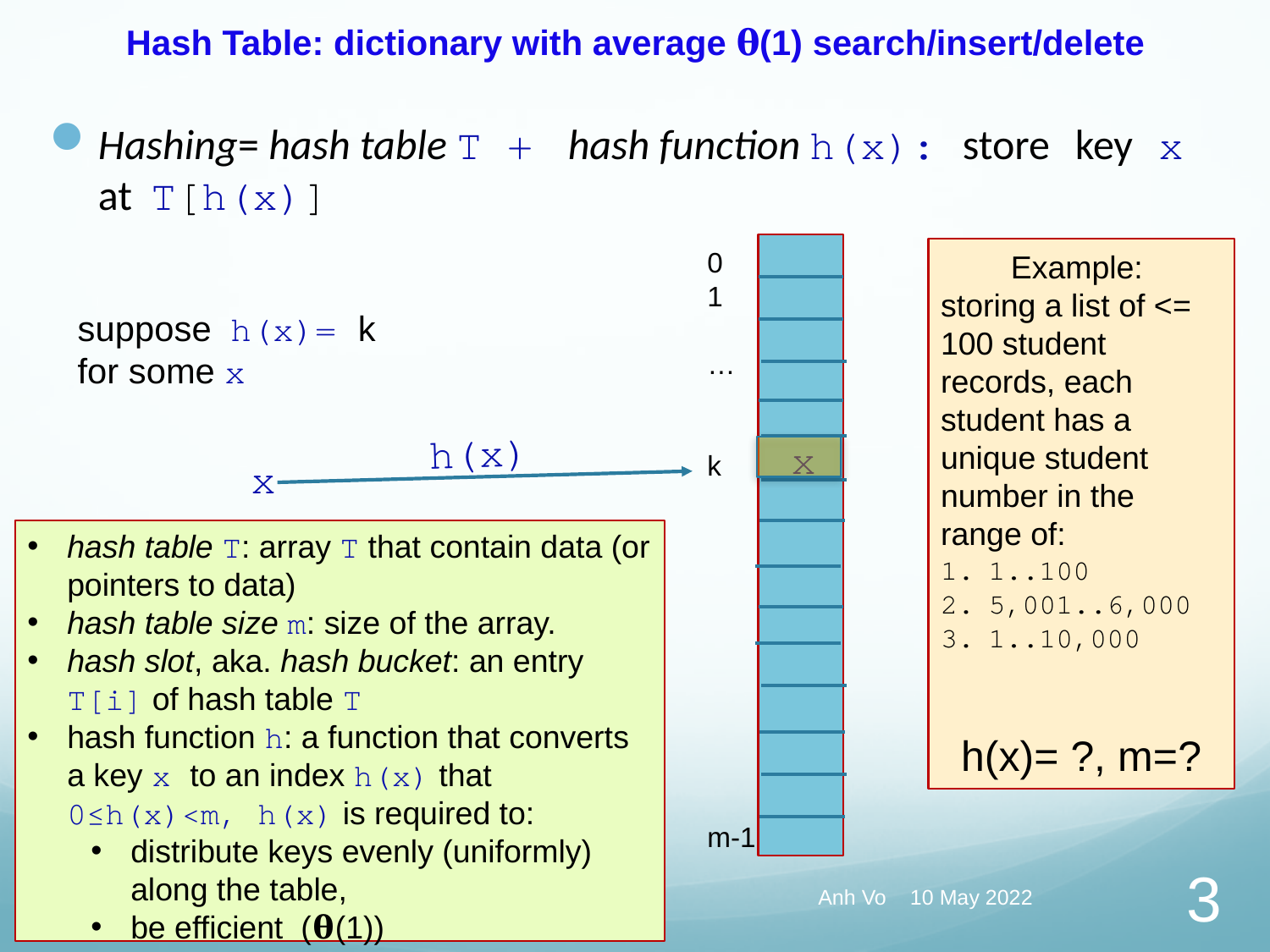

# Hash Table: dictionary with average 𝛉(1) search/insert/delete
Hashing= hash table T +  hash function h(x): store key x at  T[h(x)]

0
1

…

k

m-1

Example:
storing a list of <= 100 student records, each student has a unique student number in the range of:
1..100
5,001..6,000
1..10,000

h(x)= ?, m=?
suppose  h(x)= k for some x
h(x)
x

x
hash table T: array T that contain data (or pointers to data)
hash table size m: size of the array.
hash slot, aka. hash bucket: an entry T[i] of hash table T
hash function h: a function that converts a key x to an index h(x) that  0≤h(x)<m, h(x) is required to:
distribute keys evenly (uniformly) along the table,
be efficient  (𝛉(1))
COMP20003.Worshop
Anh Vo    10 May 2022
3